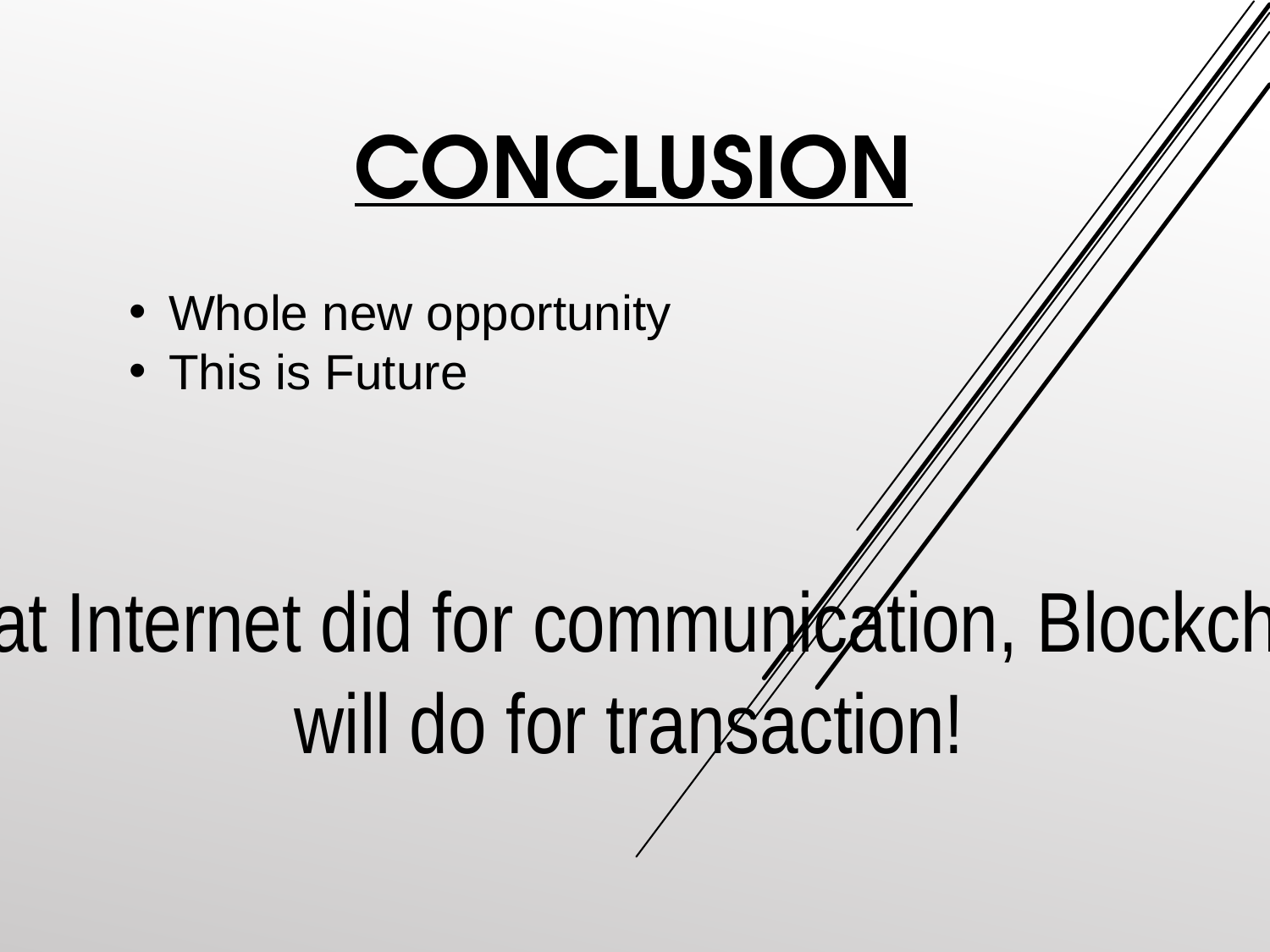

# ConCLUSION
Whole new opportunity
This is Future
What Internet did for communication, Blockchain will do for transaction!